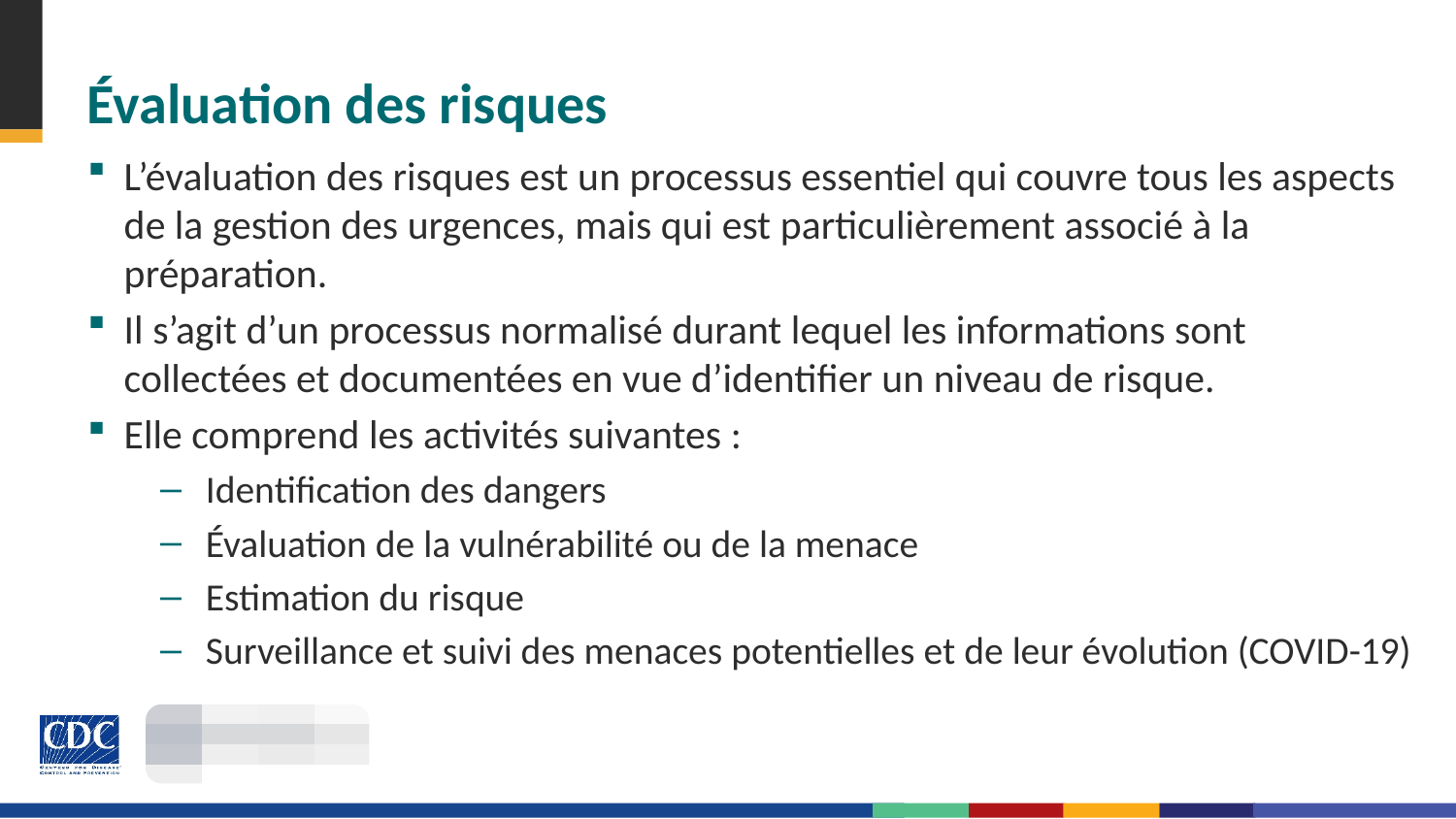

# Évaluation des risques
L’évaluation des risques est un processus essentiel qui couvre tous les aspects de la gestion des urgences, mais qui est particulièrement associé à la préparation.
Il s’agit d’un processus normalisé durant lequel les informations sont collectées et documentées en vue d’identifier un niveau de risque.
Elle comprend les activités suivantes :
Identification des dangers
Évaluation de la vulnérabilité ou de la menace
Estimation du risque
Surveillance et suivi des menaces potentielles et de leur évolution (COVID-19)